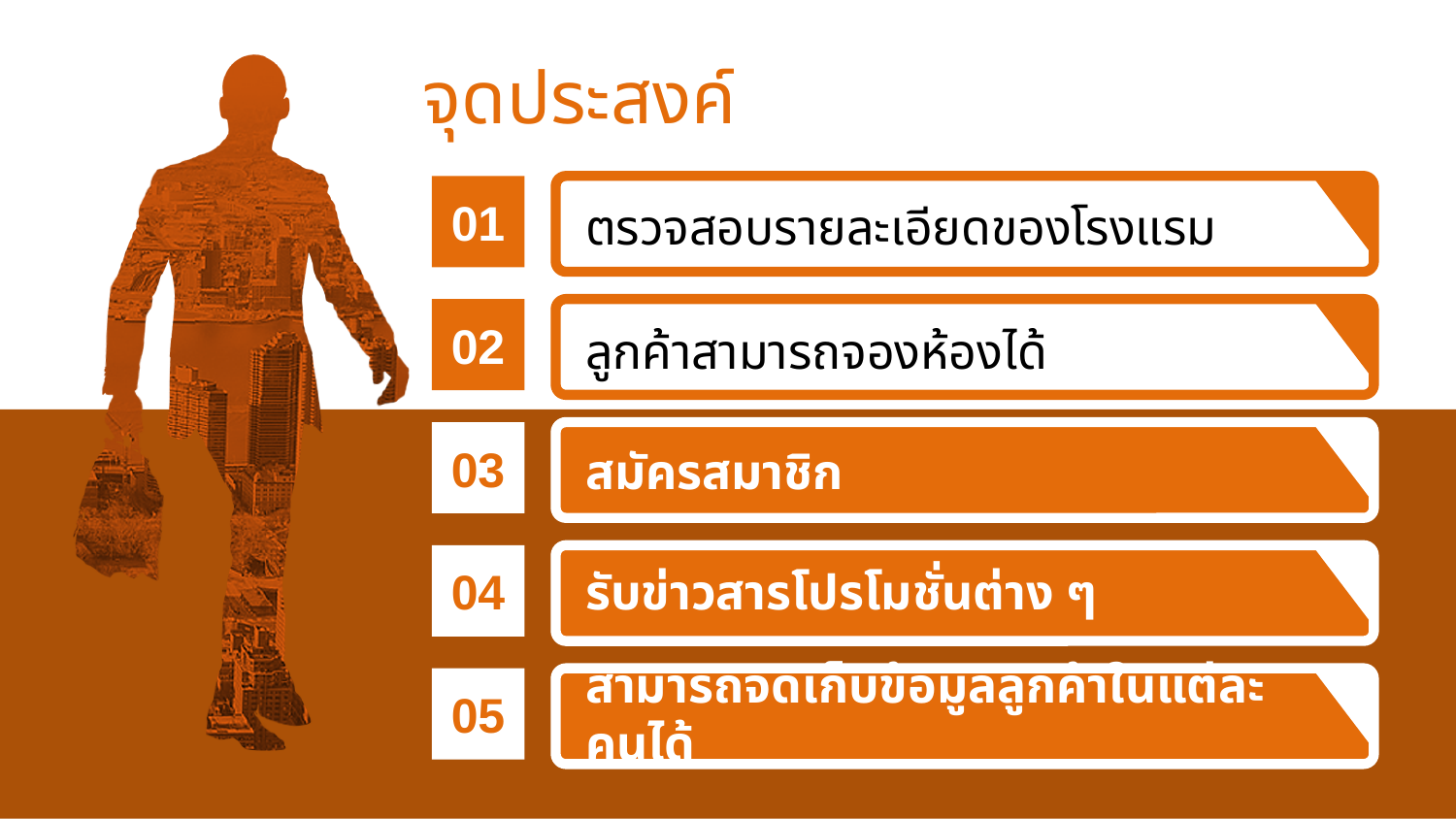

จุดประสงค์

01
ตรวจสอบรายละเอียดของโรงแรม

02
ลูกค้าสามารถจองห้องได้

03
สมัครสมาชิก

รับข่าวสารโปรโมชั่นต่าง ๆ
04

สามารถจัดเก็บข้อมูลลูกค้าในแต่ละคนได้
05